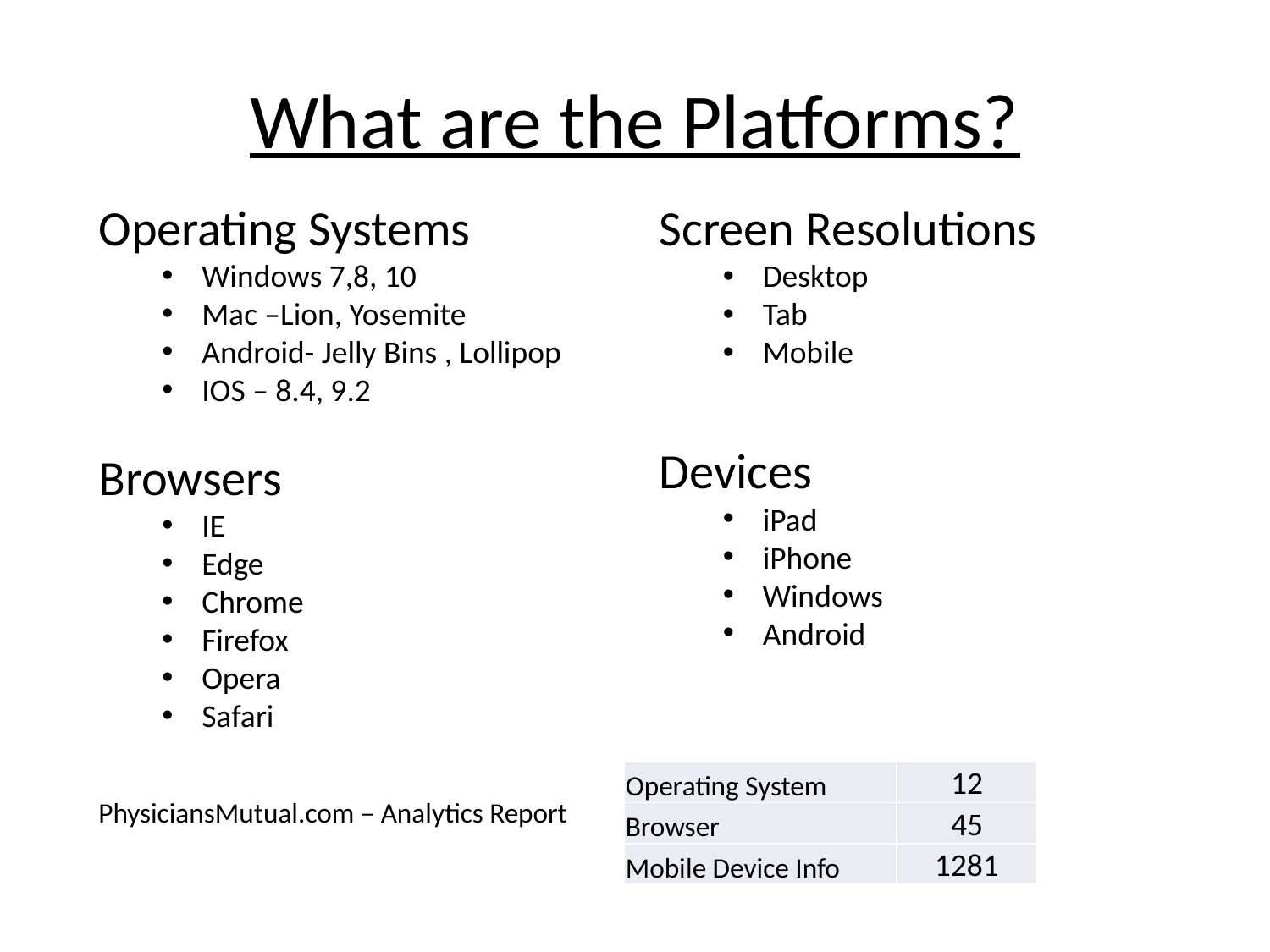

# What are the Platforms?
Operating Systems
Windows 7,8, 10
Mac –Lion, Yosemite
Android- Jelly Bins , Lollipop
IOS – 8.4, 9.2

Browsers
IE
Edge
Chrome
Firefox
Opera
Safari
Screen Resolutions
Desktop
Tab
Mobile

Devices
iPad
iPhone
Windows
Android

| Operating System | 12 |
| --- | --- |
| Browser | 45 |
| Mobile Device Info | 1281 |
PhysiciansMutual.com – Analytics Report